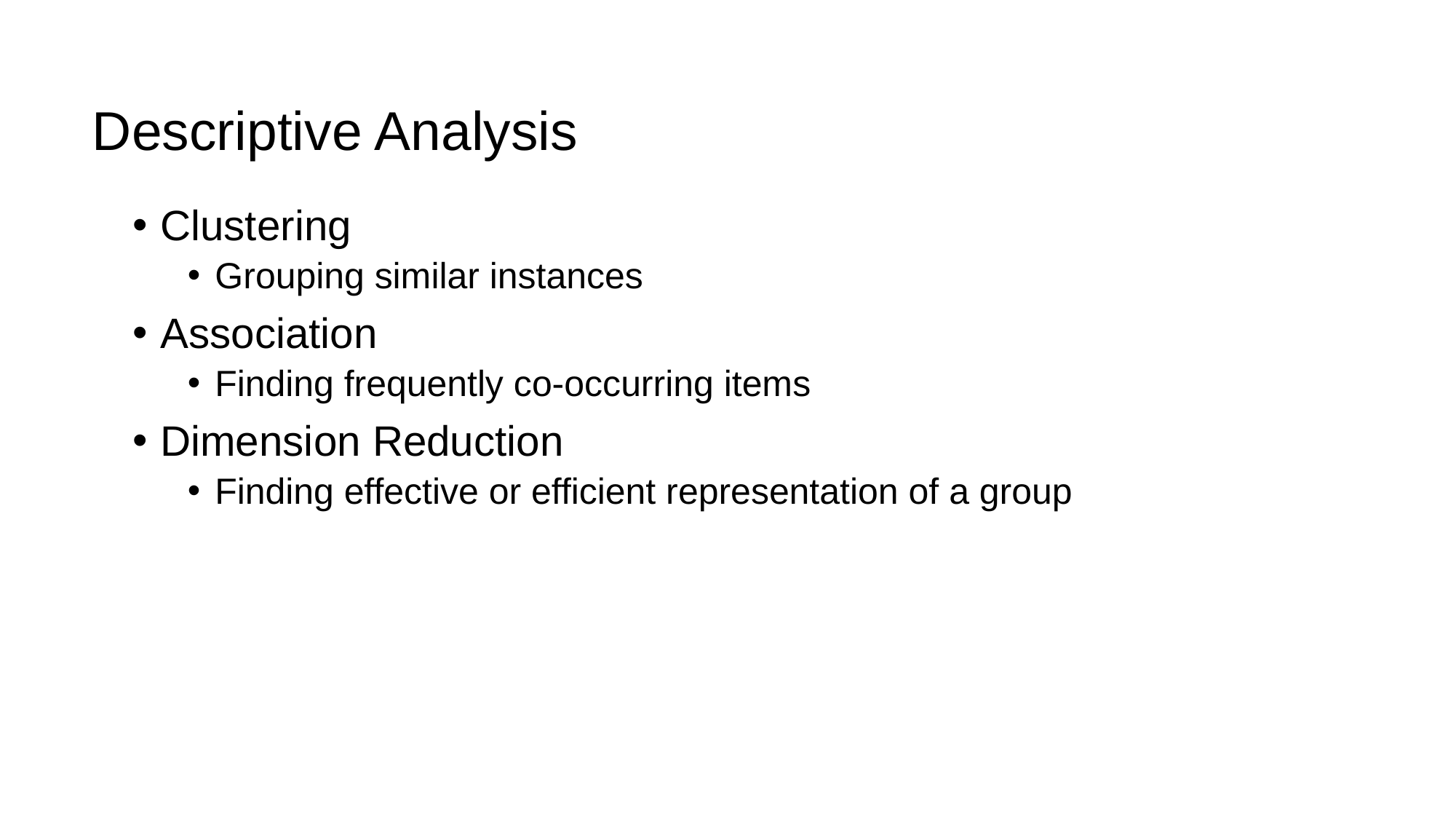

Descriptive Analysis
Clustering
Grouping similar instances
Association
Finding frequently co-occurring items
Dimension Reduction
Finding effective or efficient representation of a group